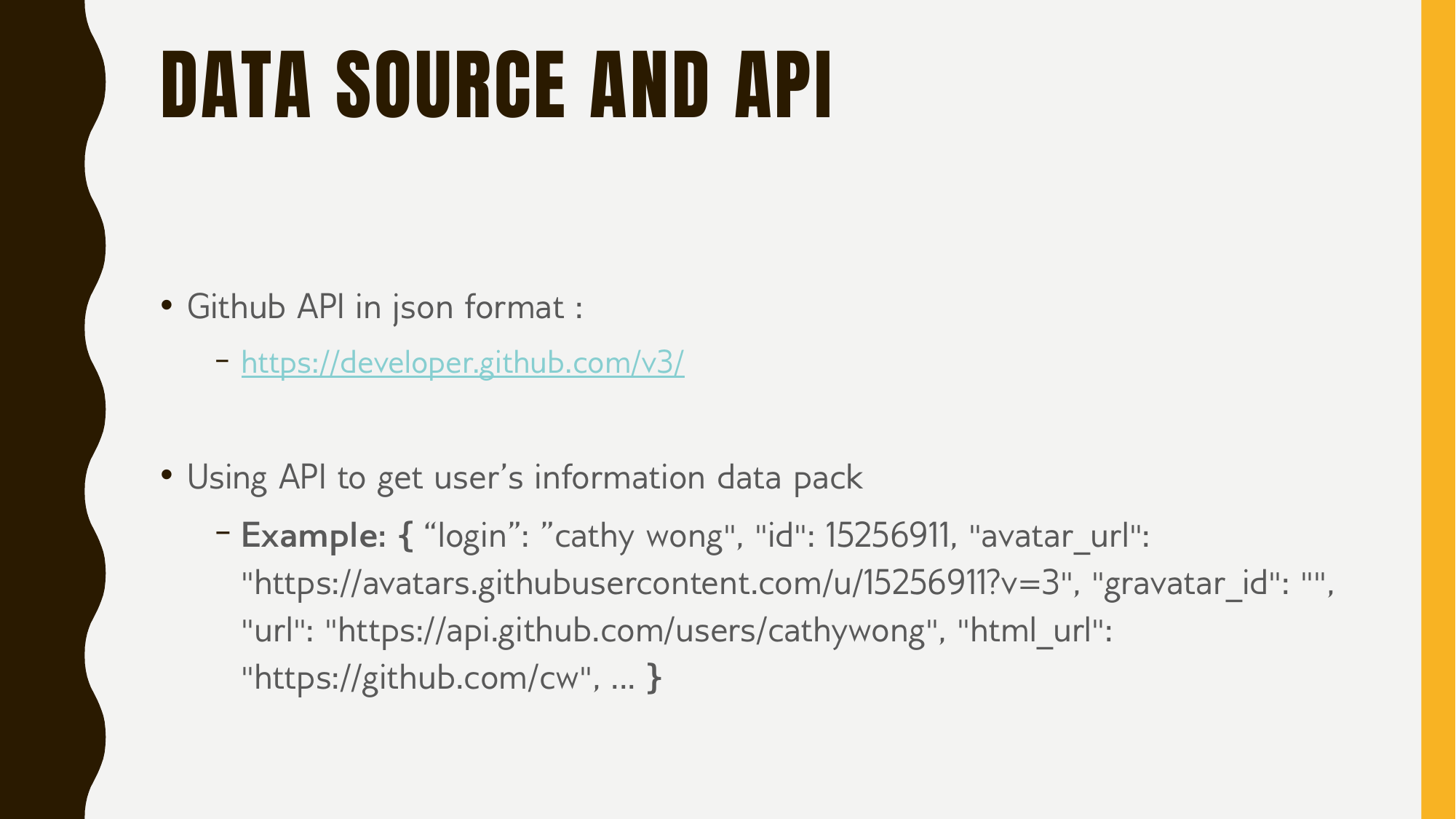

# Data source and API
Github API in json format :
https://developer.github.com/v3/

Using API to get user’s information data pack
Example: { “login”: ”cathy wong", "id": 15256911, "avatar_url": "https://avatars.githubusercontent.com/u/15256911?v=3", "gravatar_id": "", "url": "https://api.github.com/users/cathywong", "html_url": "https://github.com/cw", ... }